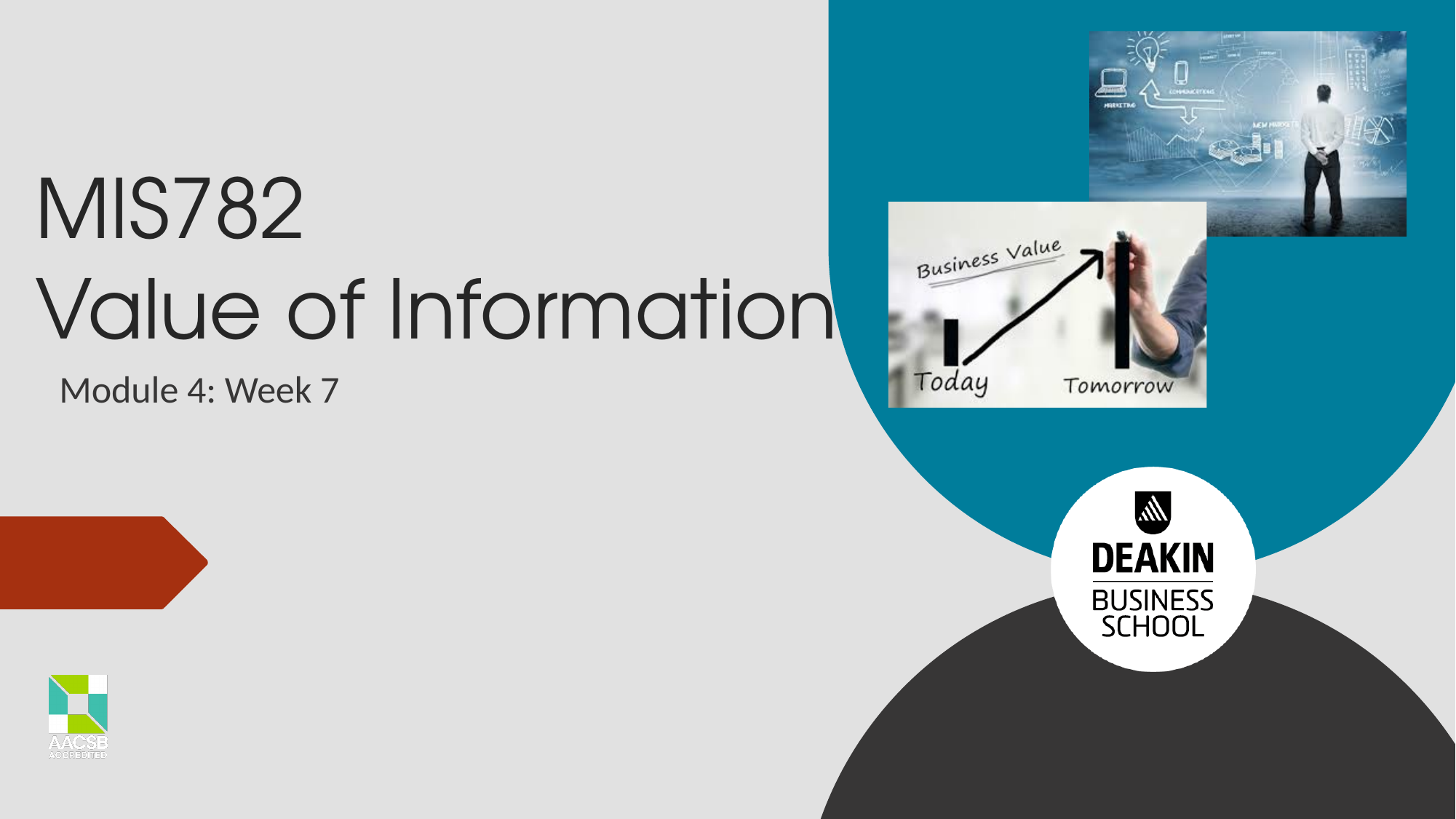

MIS782
Value of Information

Module 4: Week 7